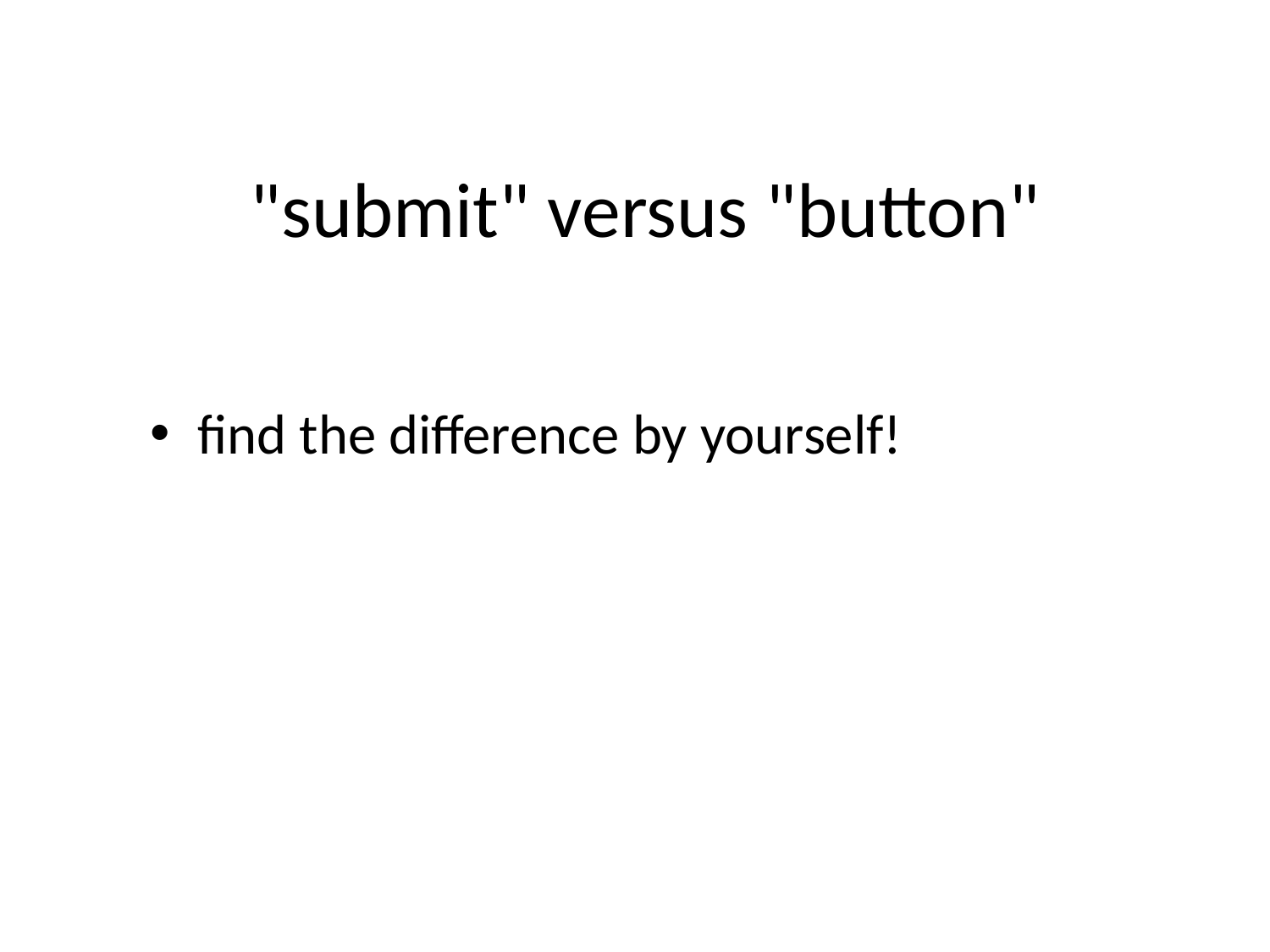

# "submit" versus "button"
find the difference by yourself!